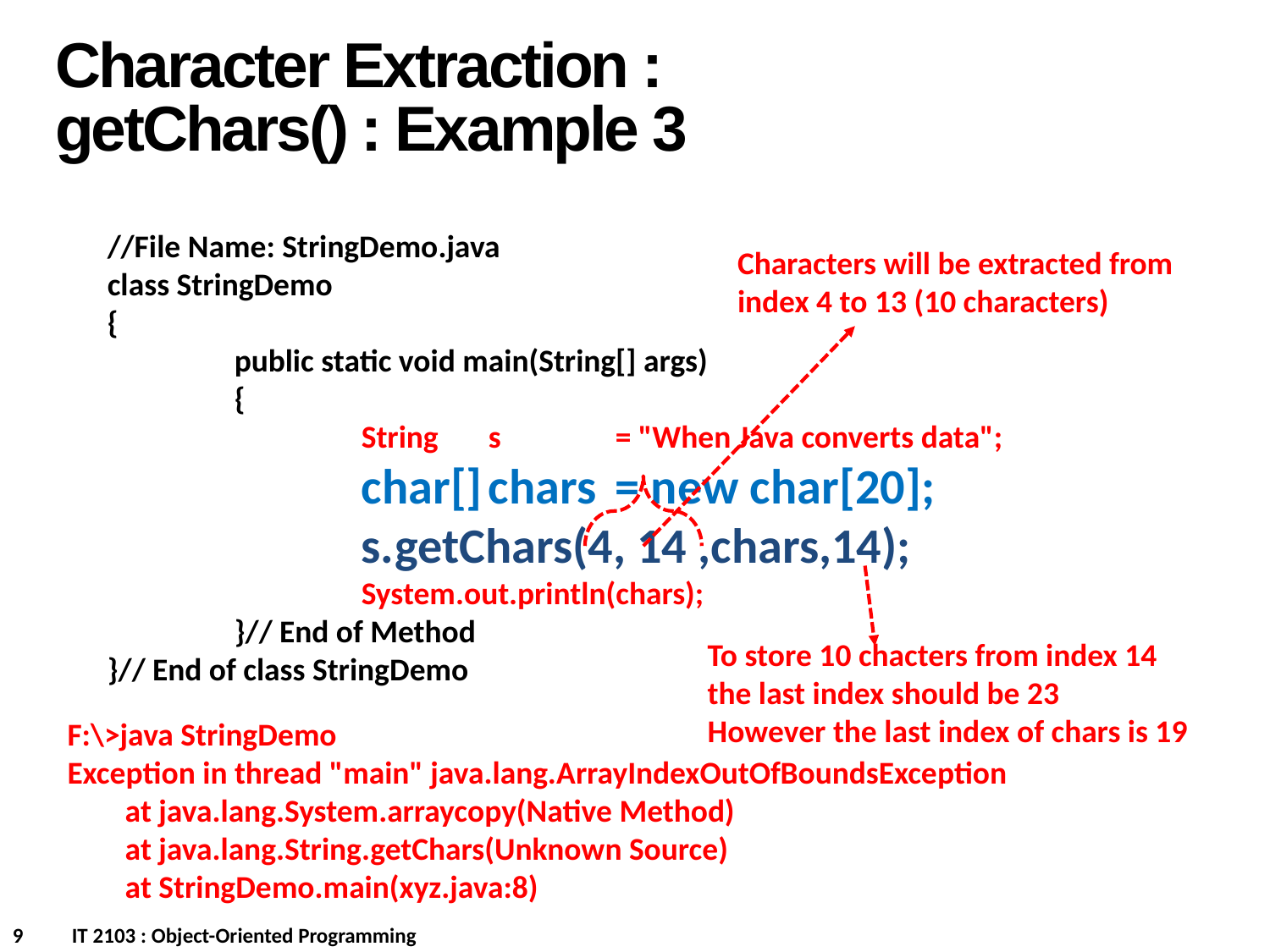

Character Extraction : getChars() : Example 3
//File Name: StringDemo.java
class StringDemo
{
	public static void main(String[] args)
	{
		String 	s 	= "When Java converts data";
		char[]	chars	= new char[20];
	         	s.getChars(4, 14 ,chars,14);
		System.out.println(chars);
	}// End of Method
}// End of class StringDemo
Characters will be extracted from index 4 to 13 (10 characters)

To store 10 chacters from index 14 the last index should be 23
However the last index of chars is 19
F:\>java StringDemo
Exception in thread "main" java.lang.ArrayIndexOutOfBoundsException
        at java.lang.System.arraycopy(Native Method)
        at java.lang.String.getChars(Unknown Source)
        at StringDemo.main(xyz.java:8)